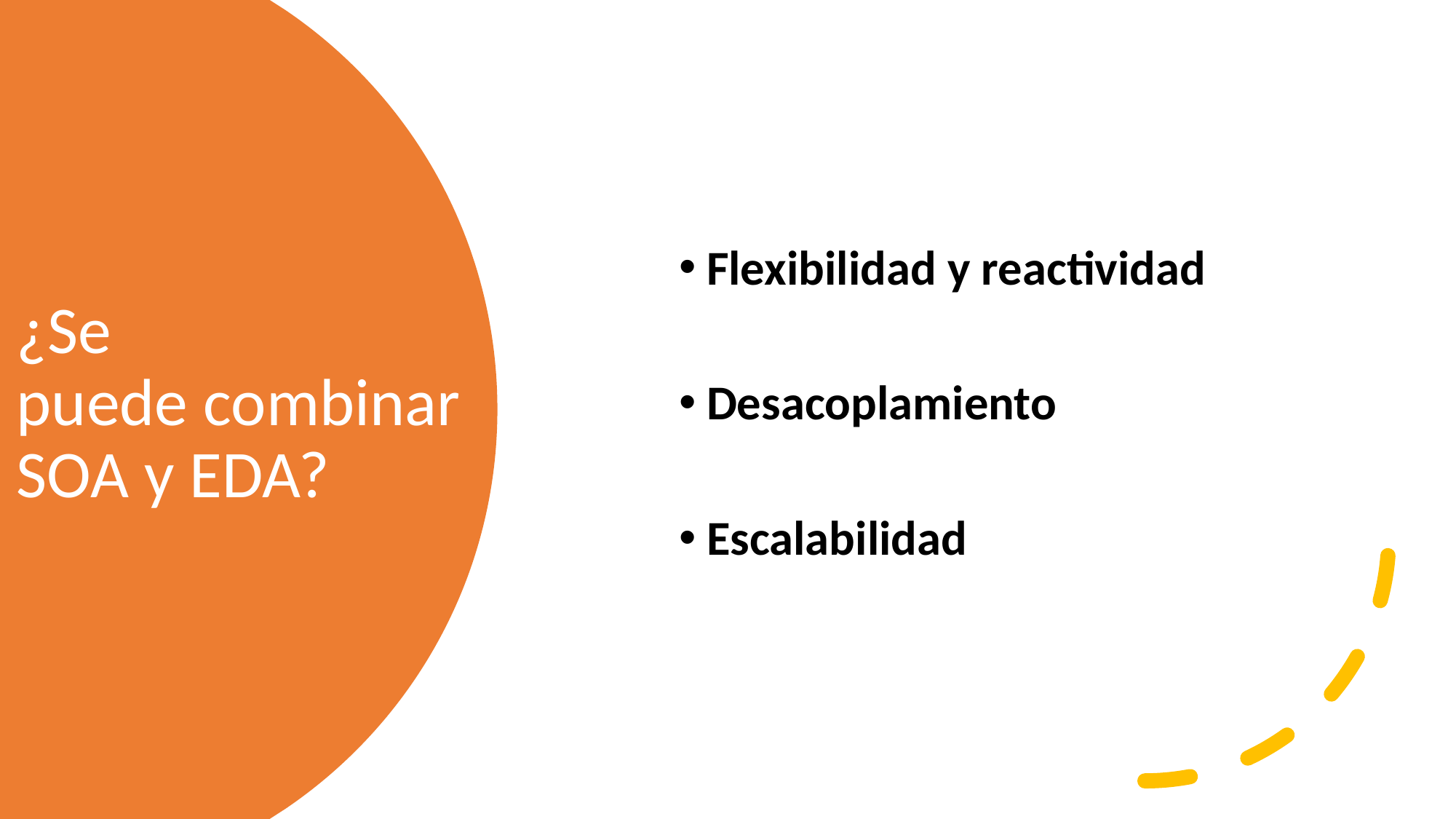

Flexibilidad y reactividad

Desacoplamiento

Escalabilidad
# ¿Se puede combinar SOA y EDA?